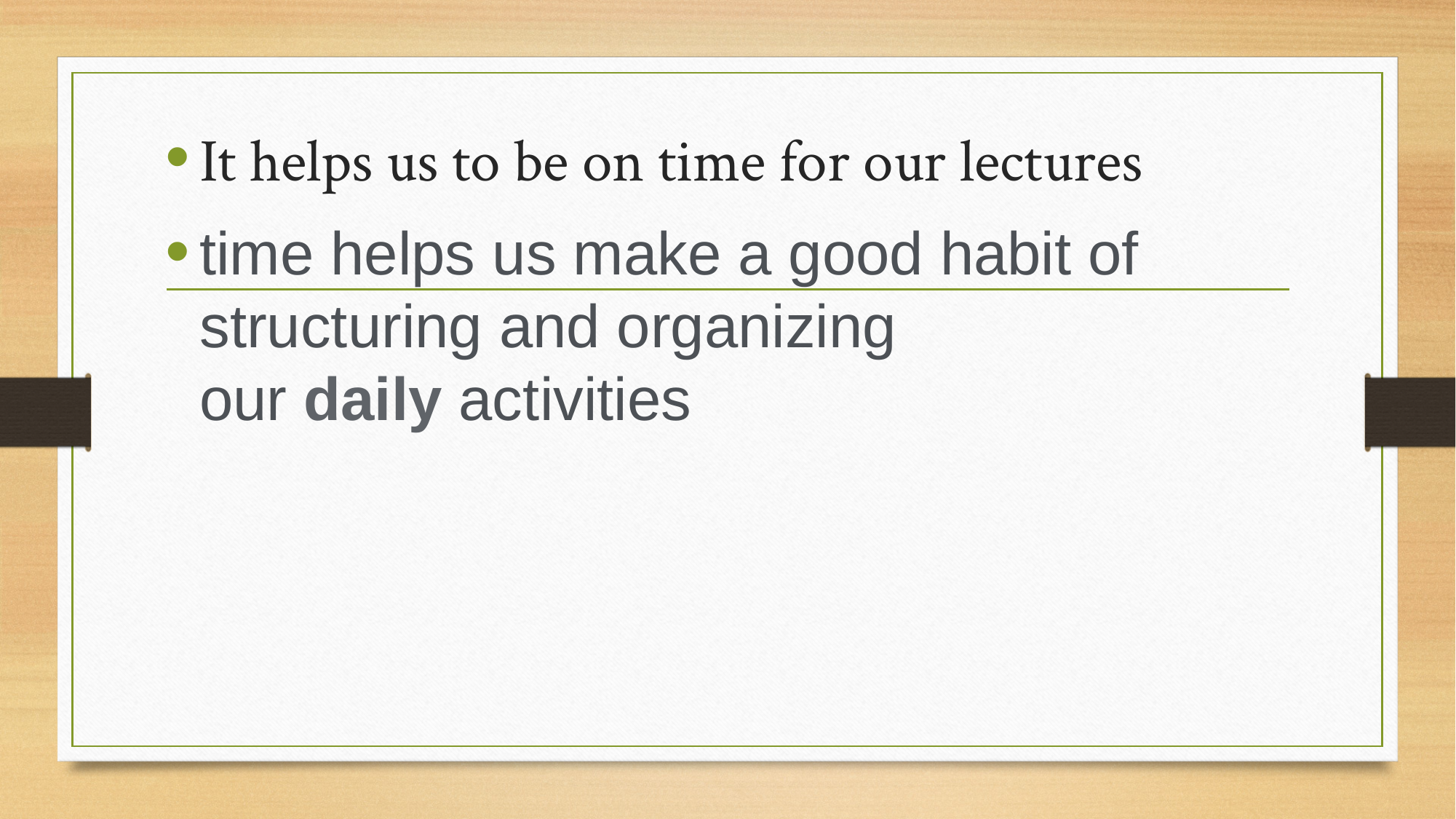

It helps us to be on time for our lectures
time helps us make a good habit of structuring and organizing our daily activities